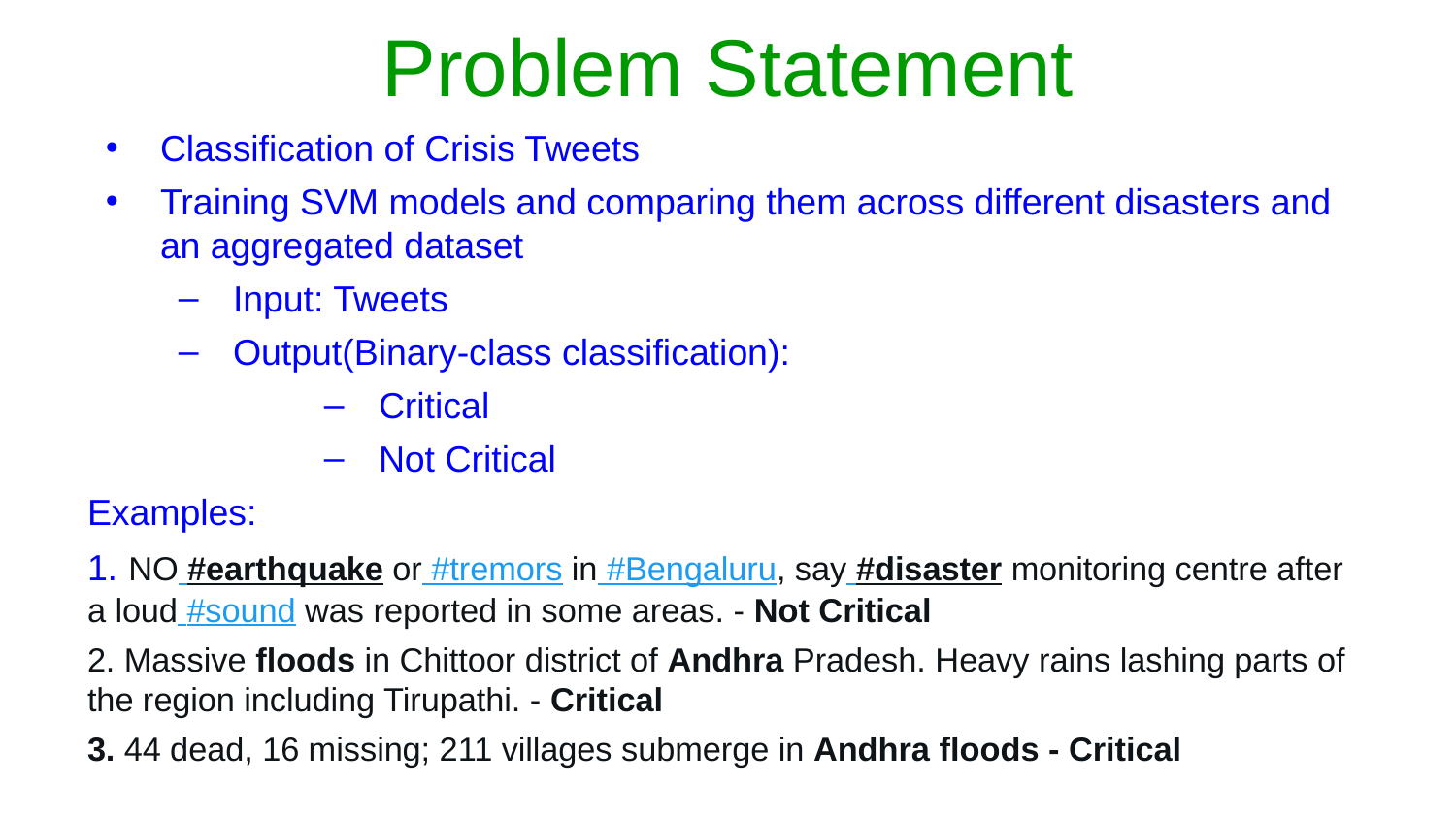

# Problem Statement
Classification of Crisis Tweets
Training SVM models and comparing them across different disasters and an aggregated dataset
Input: Tweets
Output(Binary-class classification):
Critical
Not Critical
Examples:
1. NO #earthquake or #tremors in #Bengaluru, say #disaster monitoring centre after a loud #sound was reported in some areas. - Not Critical
2. Massive floods in Chittoor district of Andhra Pradesh. Heavy rains lashing parts of the region including Tirupathi. - Critical
3. 44 dead, 16 missing; 211 villages submerge in Andhra floods - Critical